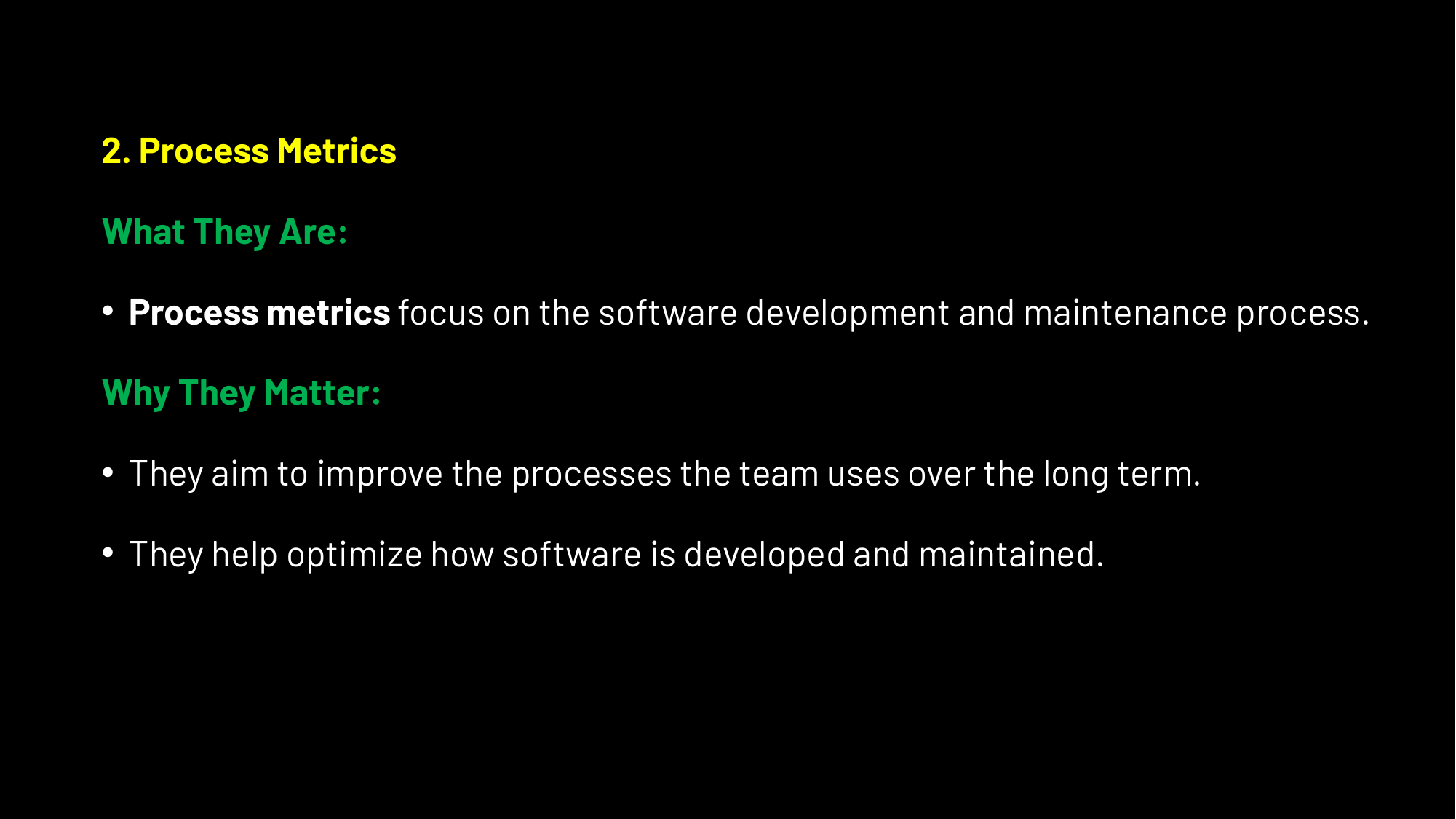

2. Process Metrics
What They Are:
Process metrics focus on the software development and maintenance process.
Why They Matter:
They aim to improve the processes the team uses over the long term.
They help optimize how software is developed and maintained.